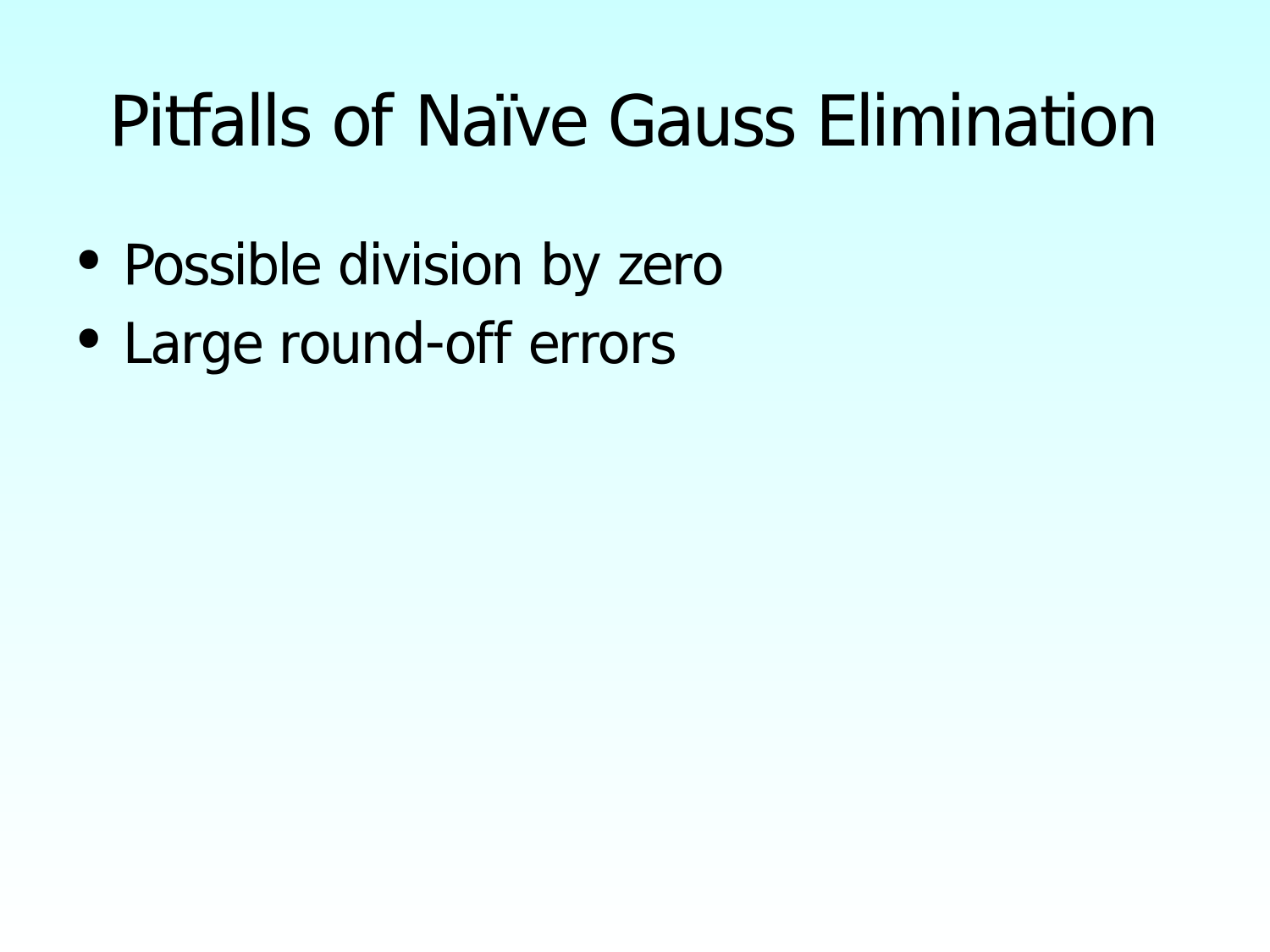

# Pitfalls of Naïve Gauss Elimination
Possible division by zero
Large round-off errors